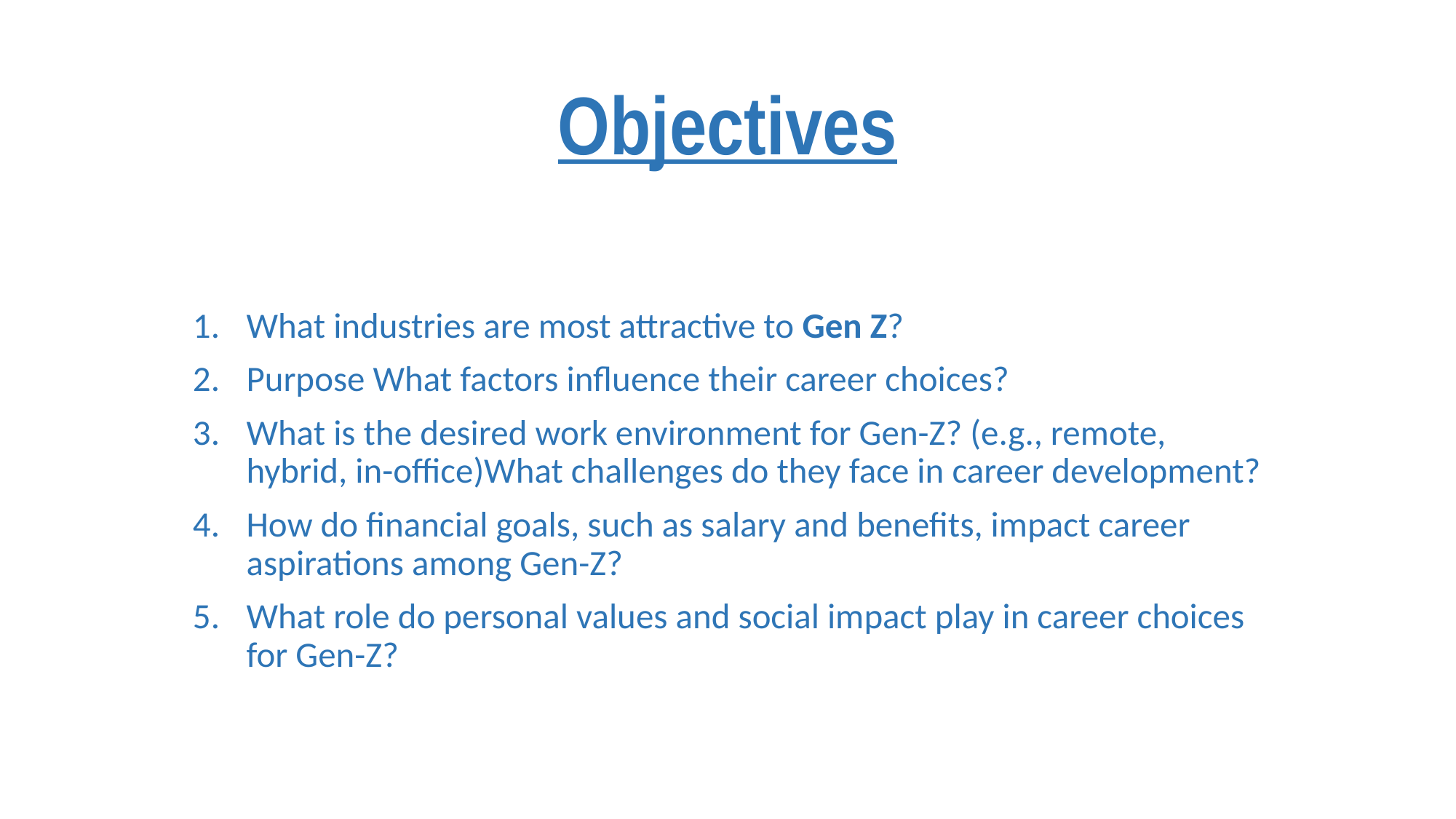

# Objectives

What industries are most attractive to Gen Z?
Purpose What factors influence their career choices?
What is the desired work environment for Gen-Z? (e.g., remote, hybrid, in-office)What challenges do they face in career development?
How do financial goals, such as salary and benefits, impact career aspirations among Gen-Z?
What role do personal values and social impact play in career choices for Gen-Z?